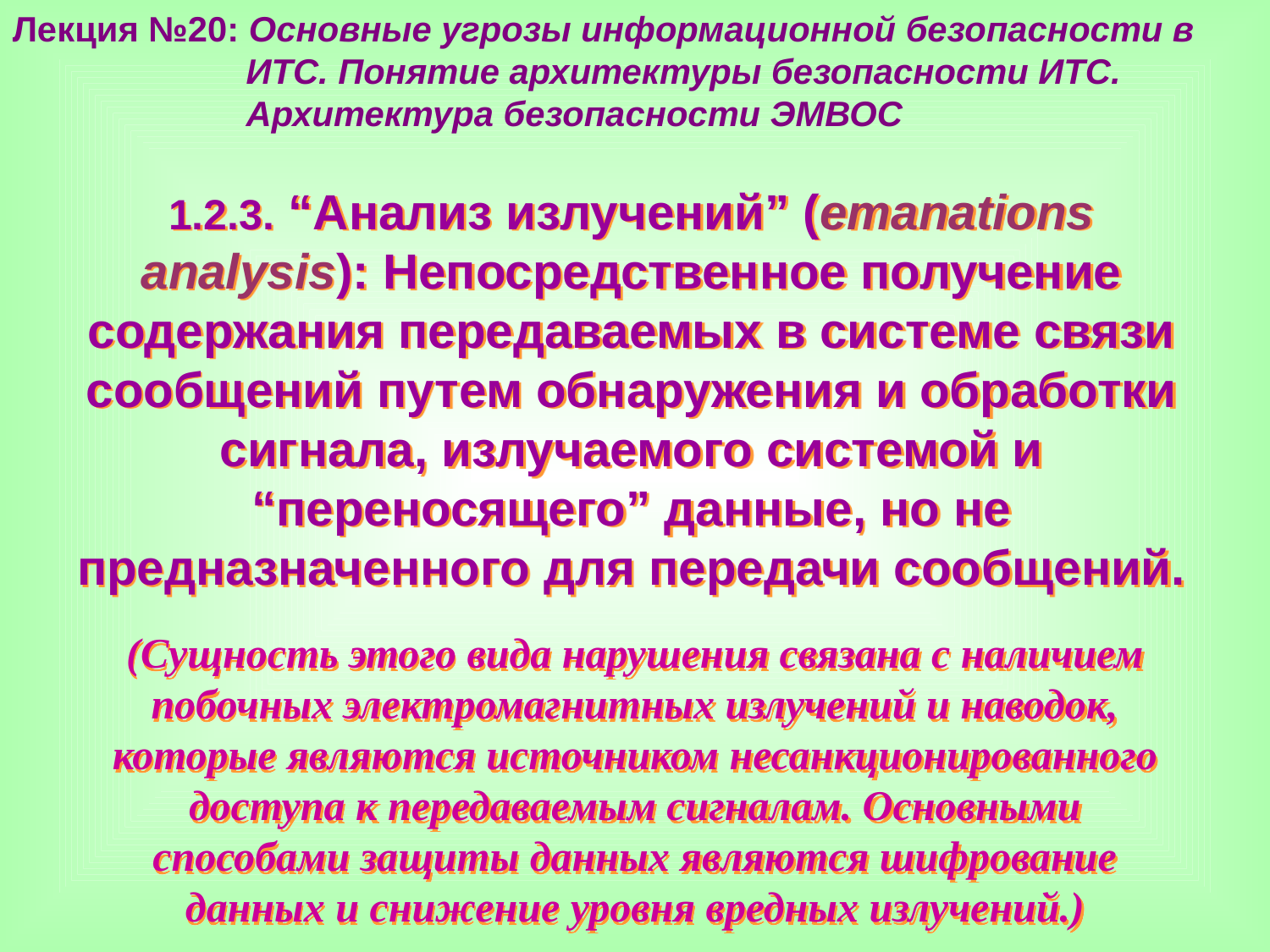

Лекция №20: Основные угрозы информационной безопасности в
                        ИТС. Понятие архитектуры безопасности ИТС.
                        Архитектура безопасности ЭМВОС
1.2.3. “Анализ излучений” (emanations analysis): Непосредственное получение содержания передаваемых в системе связи сообщений путем обнаружения и обработки сигнала, излучаемого системой и “переносящего” данные, но не предназначенного для передачи сообщений.
(Сущность этого вида нарушения связана с наличием
побочных электромагнитных излучений и наводок,
которые являются источником несанкционированного
доступа к передаваемым сигналам. Основными
способами защиты данных являются шифрование
данных и снижение уровня вредных излучений.)